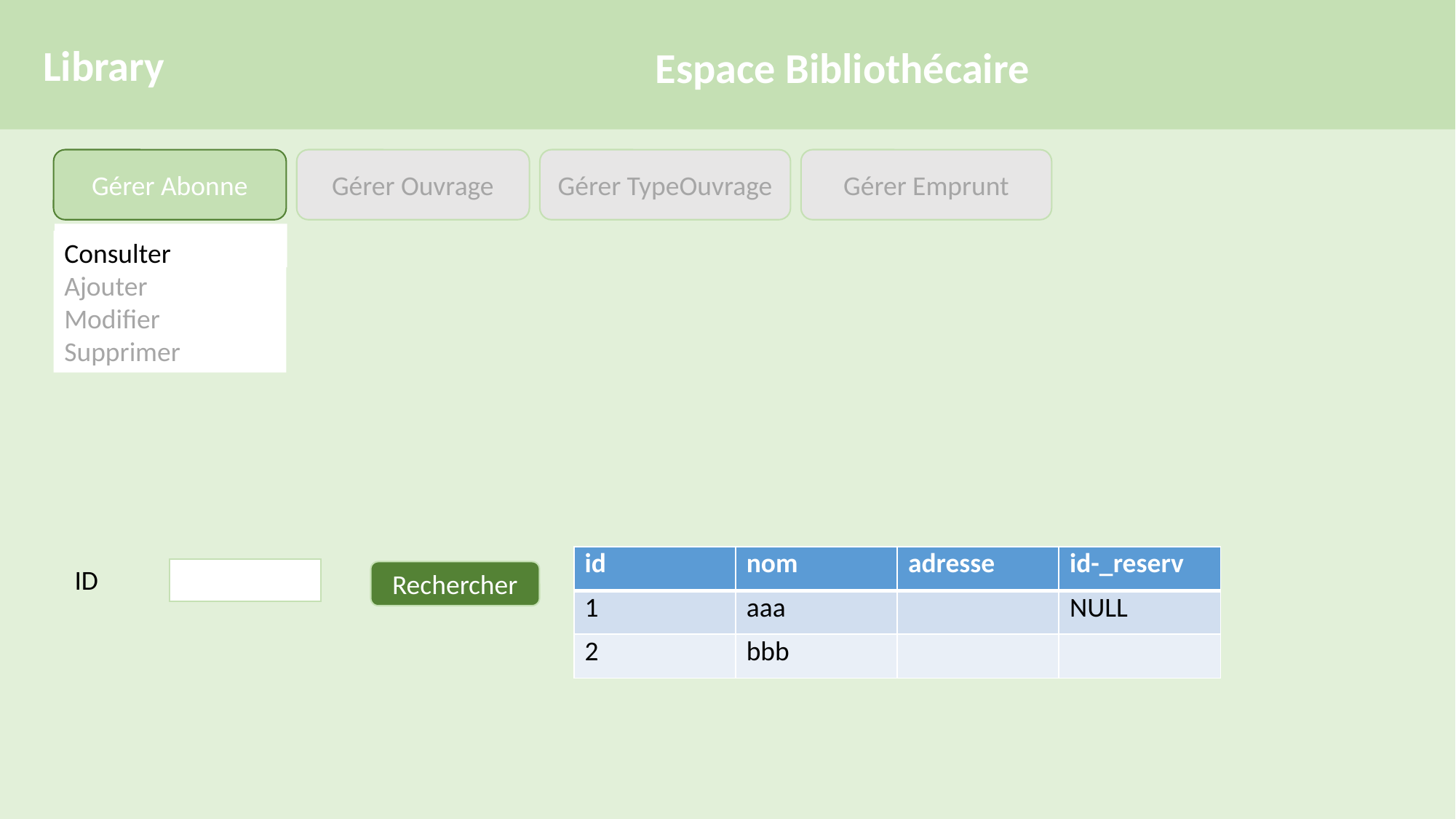

Library
Espace Bibliothécaire
Gérer TypeOuvrage
Gérer Emprunt
Gérer Abonne
Gérer Ouvrage
Consulter
Consulter
Ajouter
Modifier
Supprimer
| id | nom | adresse | id-\_reserv |
| --- | --- | --- | --- |
| 1 | aaa |  | NULL |
| 2 | bbb |  |  |
ID

Rechercher